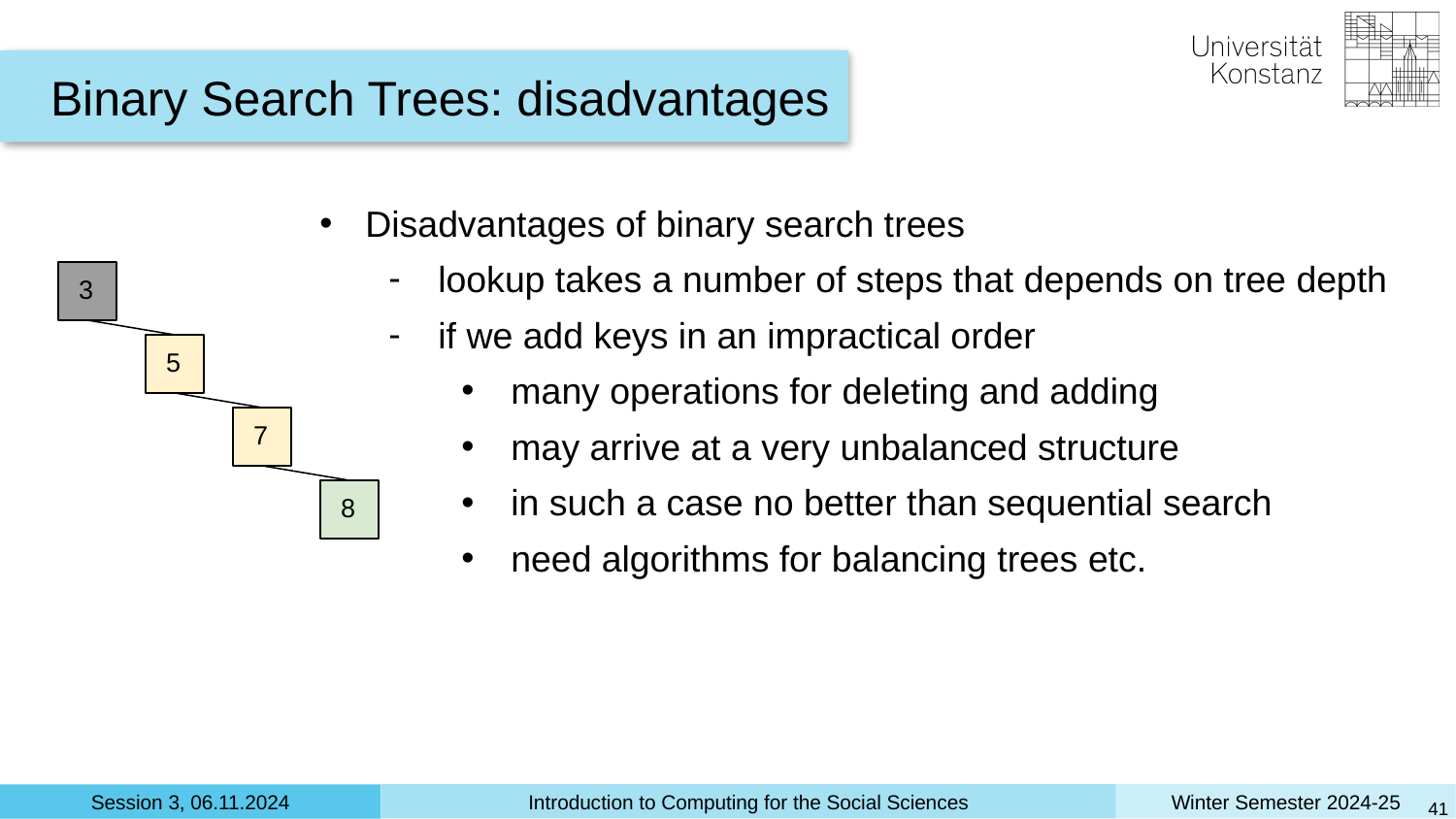

Binary Search Trees: disadvantages
Disadvantages of binary search trees
lookup takes a number of steps that depends on tree depth
if we add keys in an impractical order
many operations for deleting and adding
may arrive at a very unbalanced structure
in such a case no better than sequential search
need algorithms for balancing trees etc.

3
5
7
8
41